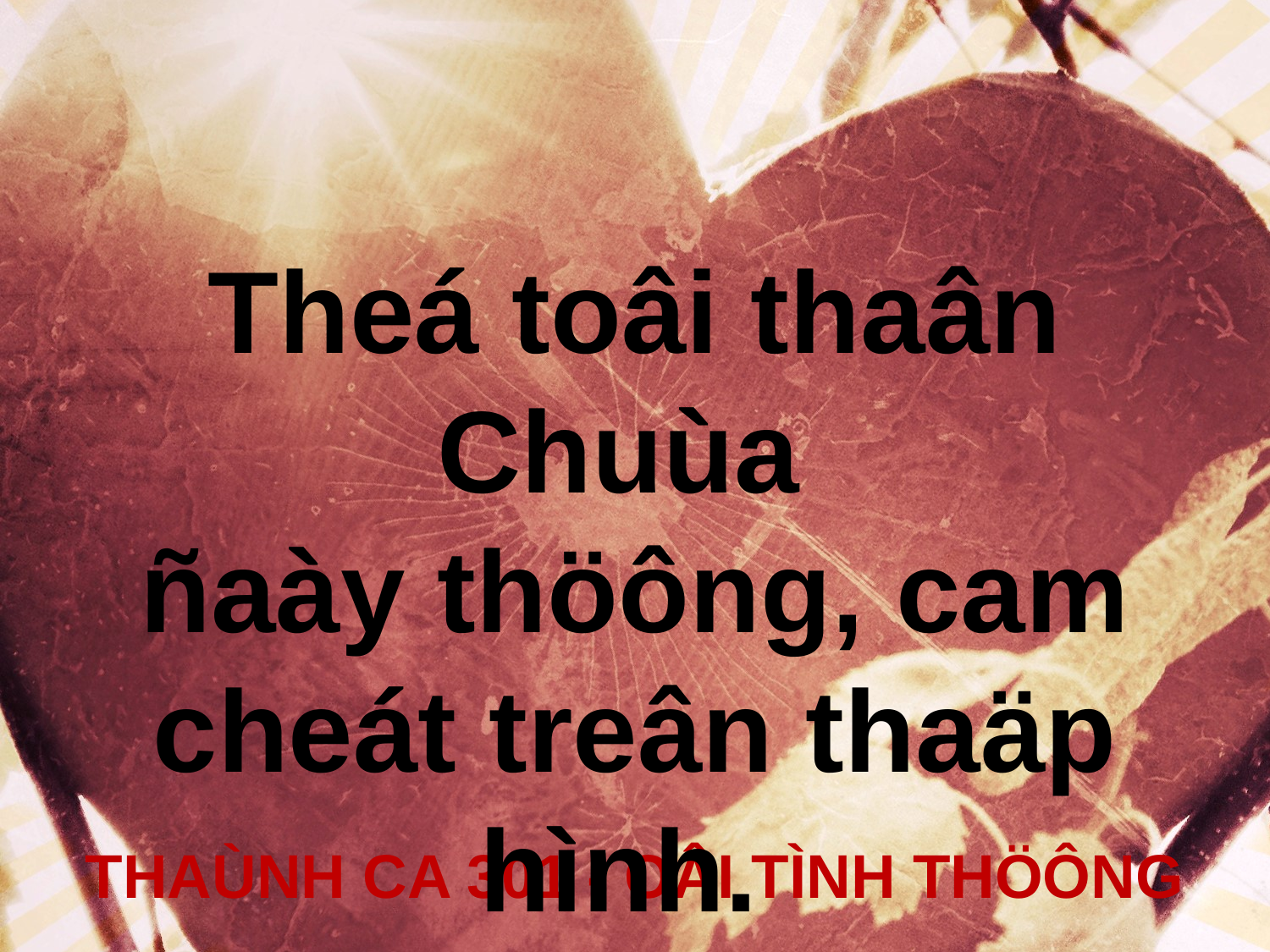

Theá toâi thaân Chuùa
ñaày thöông, cam cheát treân thaäp hình.
THAÙNH CA 301 - OÂI TÌNH THÖÔNG